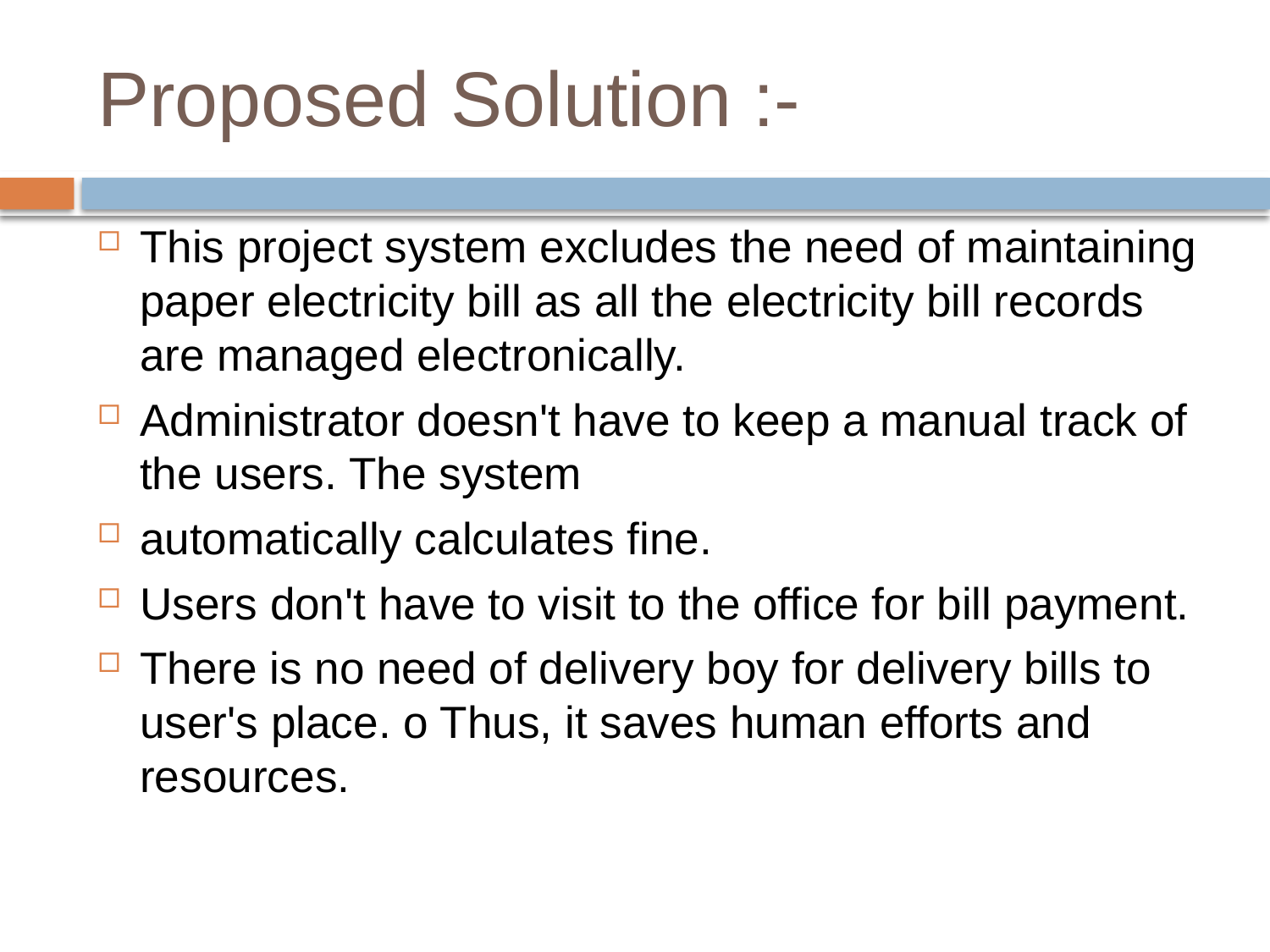

# Proposed Solution :-
This project system excludes the need of maintaining paper electricity bill as all the electricity bill records are managed electronically.
Administrator doesn't have to keep a manual track of the users. The system
automatically calculates fine.
Users don't have to visit to the office for bill payment.
There is no need of delivery boy for delivery bills to user's place. o Thus, it saves human efforts and resources.